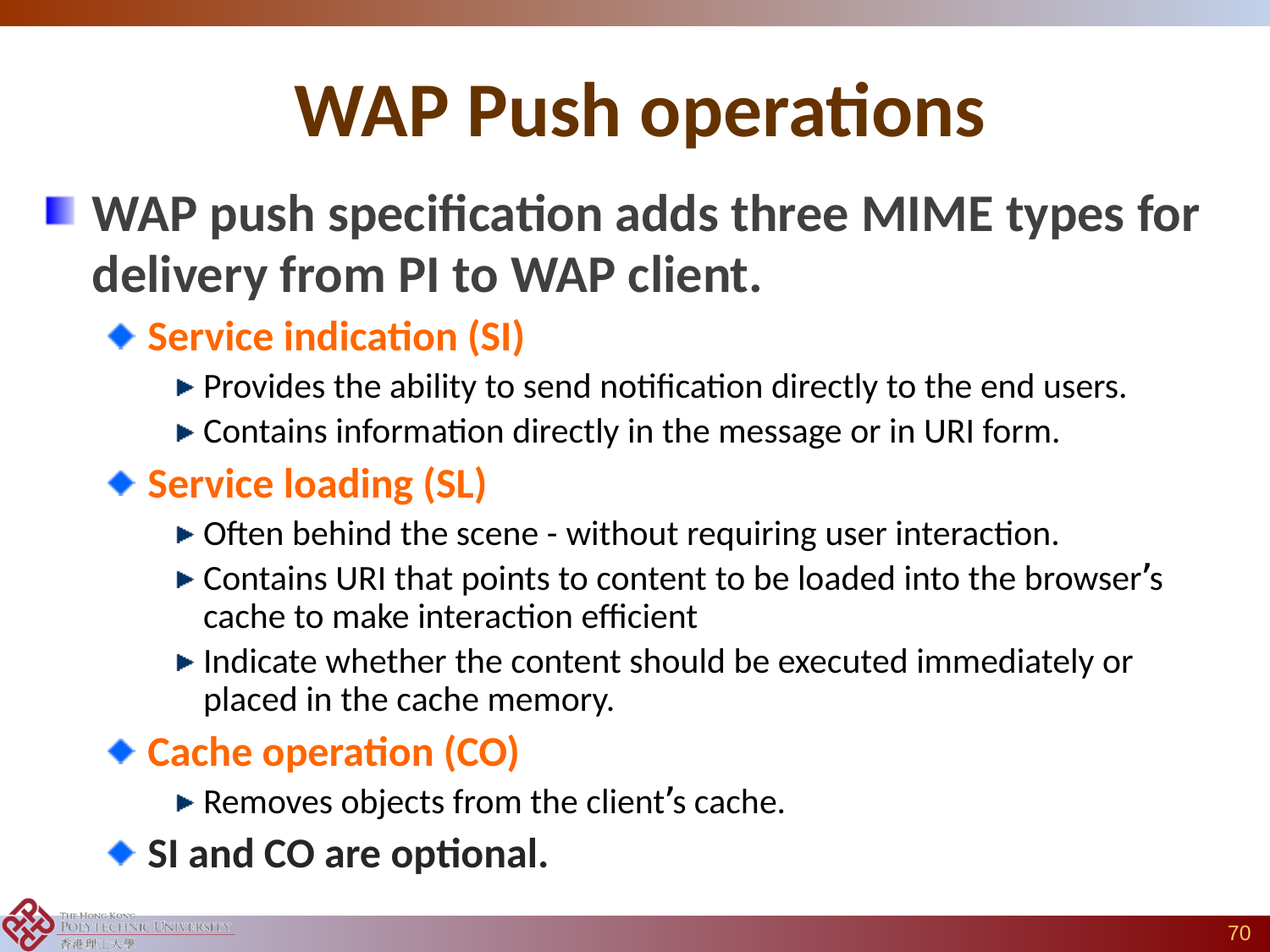

# WAP Push operations
WAP push specification adds three MIME types for delivery from PI to WAP client.
Service indication (SI)
Provides the ability to send notification directly to the end users.
Contains information directly in the message or in URI form.
Service loading (SL)
Often behind the scene - without requiring user interaction.
Contains URI that points to content to be loaded into the browser’s cache to make interaction efficient
Indicate whether the content should be executed immediately or placed in the cache memory.
Cache operation (CO)
Removes objects from the client’s cache.
SI and CO are optional.